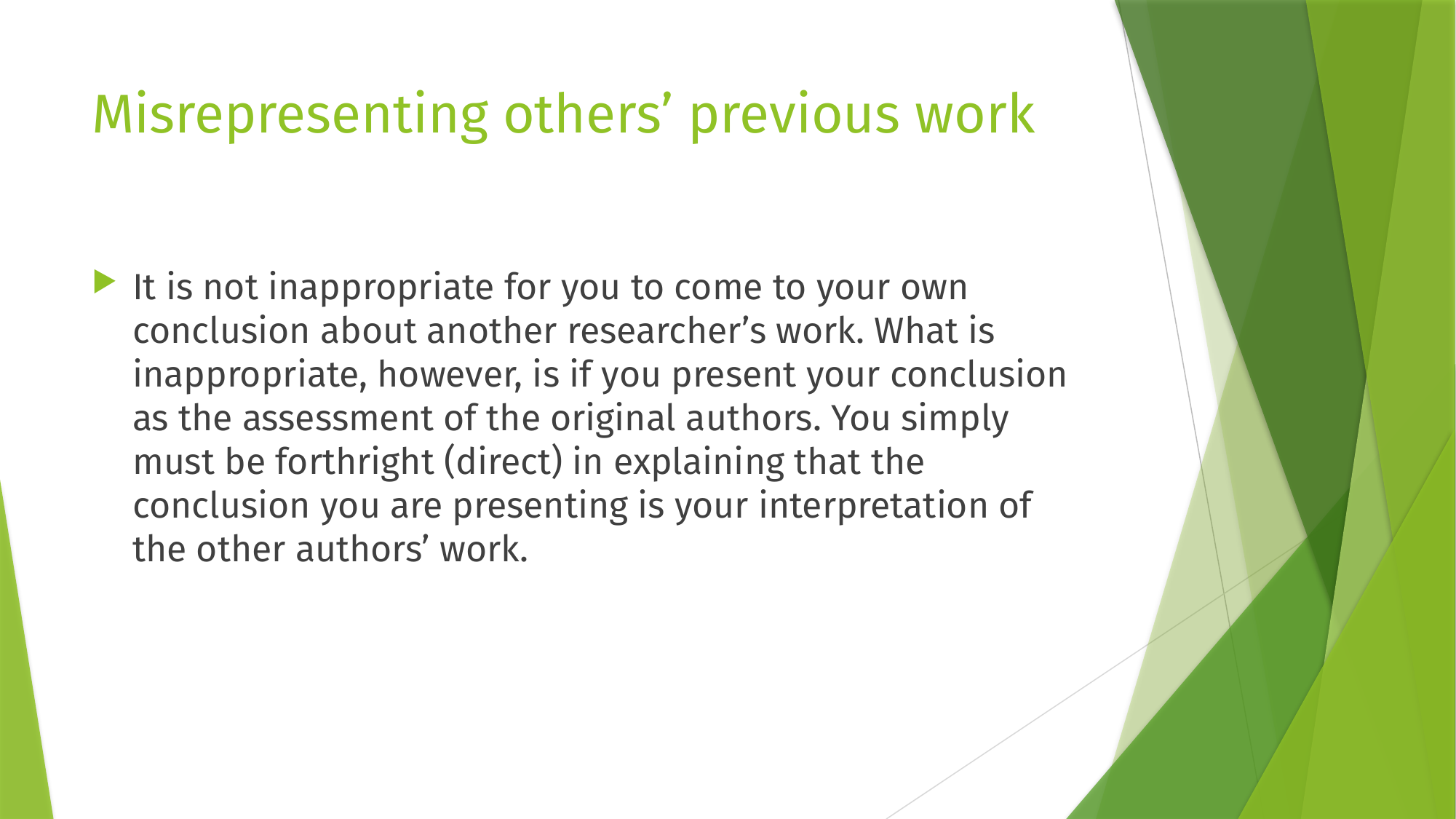

# Misrepresenting others’ previous work
It is not inappropriate for you to come to your own conclusion about another researcher’s work. What is inappropriate, however, is if you present your conclusion as the assessment of the original authors. You simply must be forthright (direct) in explaining that the conclusion you are presenting is your interpretation of the other authors’ work.